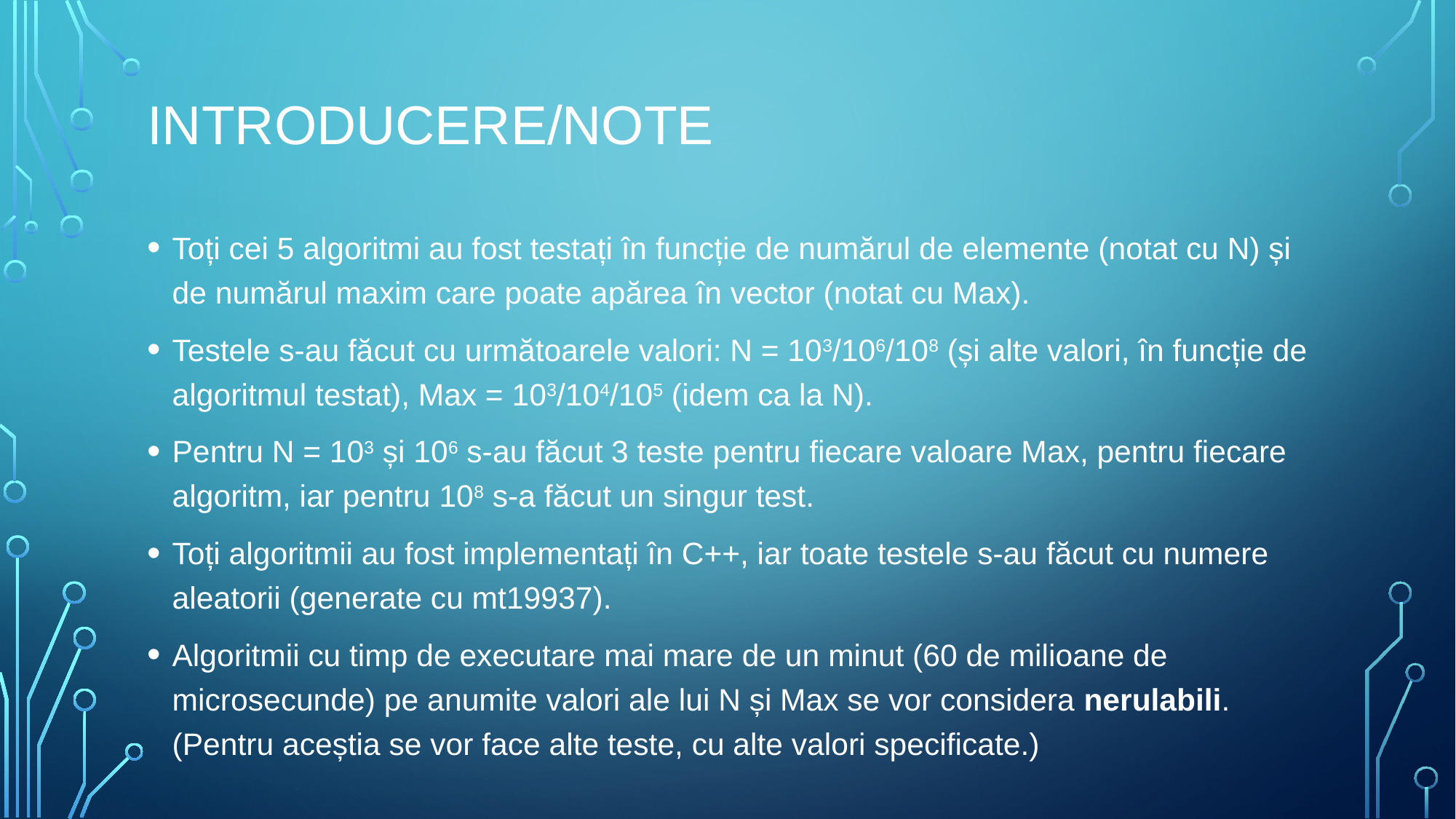

# Introducere/note
Toți cei 5 algoritmi au fost testați în funcție de numărul de elemente (notat cu N) și de numărul maxim care poate apărea în vector (notat cu Max).
Testele s-au făcut cu următoarele valori: N = 103/106/108 (și alte valori, în funcție de algoritmul testat), Max = 103/104/105 (idem ca la N).
Pentru N = 103 și 106 s-au făcut 3 teste pentru fiecare valoare Max, pentru fiecare algoritm, iar pentru 108 s-a făcut un singur test.
Toți algoritmii au fost implementați în C++, iar toate testele s-au făcut cu numere aleatorii (generate cu mt19937).
Algoritmii cu timp de executare mai mare de un minut (60 de milioane de microsecunde) pe anumite valori ale lui N și Max se vor considera nerulabili. (Pentru aceștia se vor face alte teste, cu alte valori specificate.)